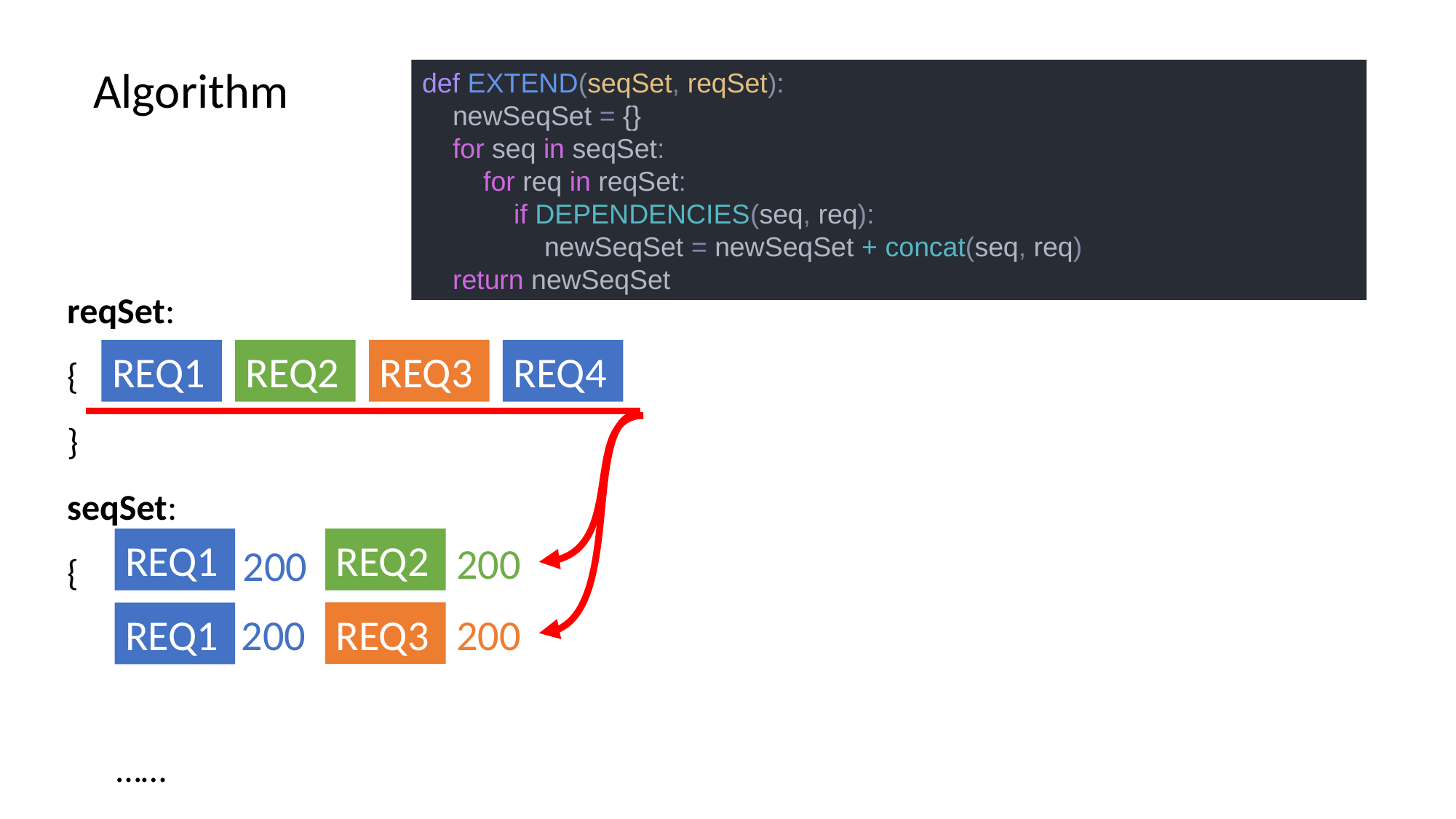

Algorithm
def EXTEND(seqSet, reqSet):
    newSeqSet = {}
    for seq in seqSet:
        for req in reqSet:
            if DEPENDENCIES(seq, req):
                newSeqSet = newSeqSet + concat(seq, req)
    return newSeqSet
reqSet:
{                                                                              }
seqSet:
{

      ……
}
REQ1
REQ2
REQ3
REQ4
REQ1
REQ2
200
200
200
REQ3
200
REQ1